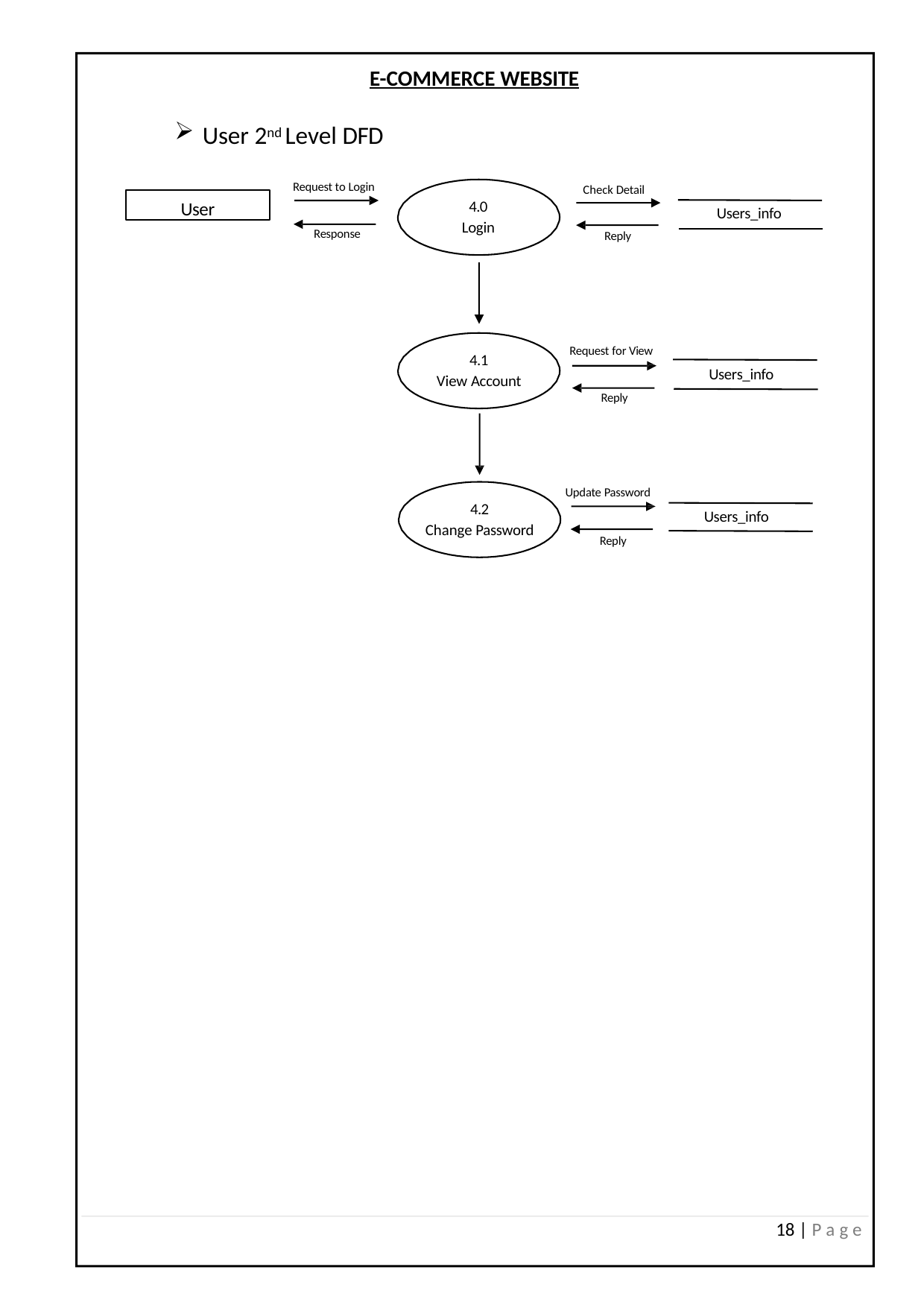

E-COMMERCE WEBSITE

User 2nd Level DFD
Request to Login

Check Detail
User
4.0

Users_info
Login

Response
Reply

Request for View
4.1
View Account

Users_info

Reply

Update Password
4.2
Change Password

Users_info

Reply
18 | P a g e